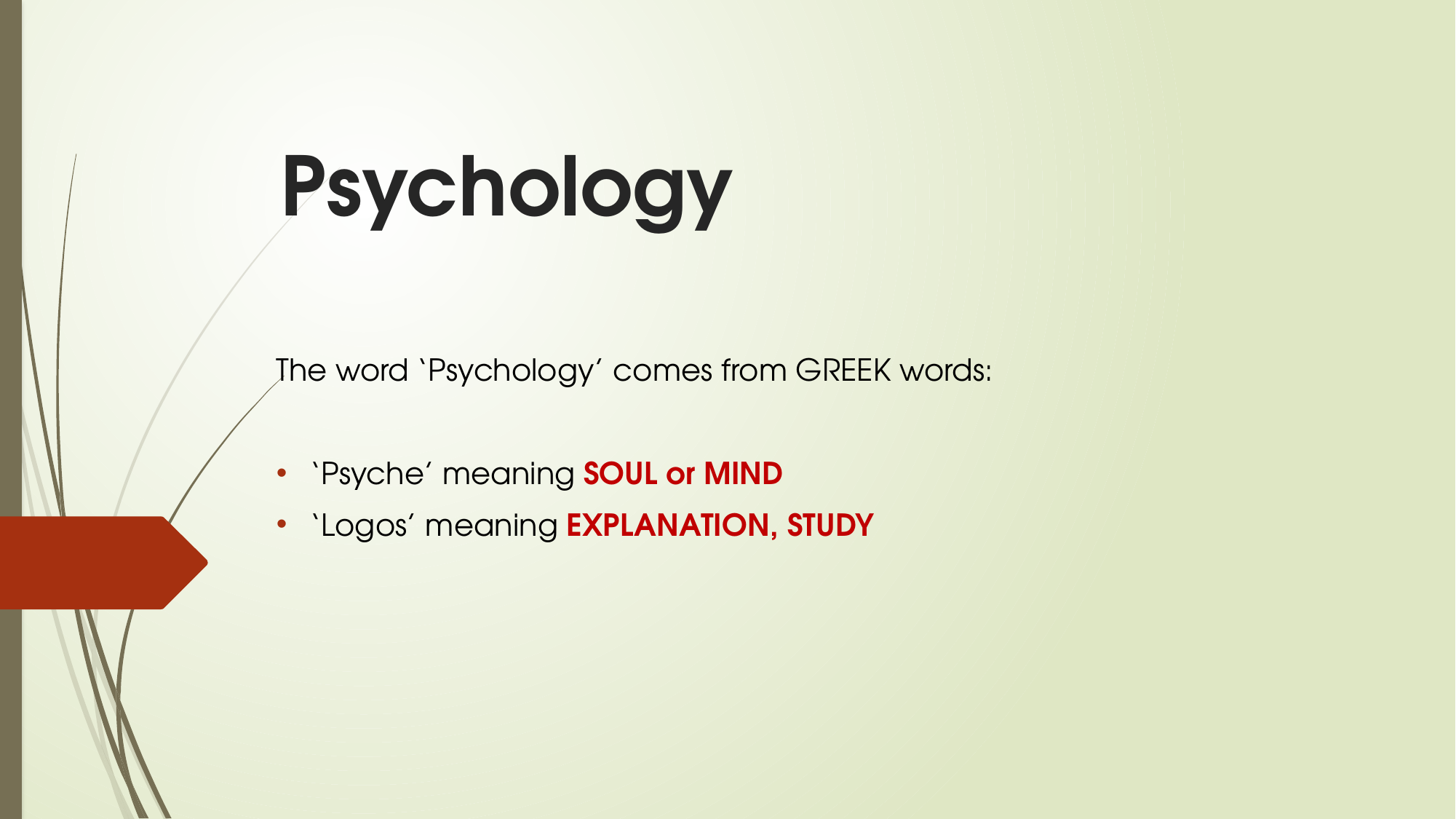

# Psychology
The word ‘Psychology’ comes from GREEK words:

‘Psyche’ meaning SOUL or MIND
‘Logos’ meaning EXPLANATION, STUDY